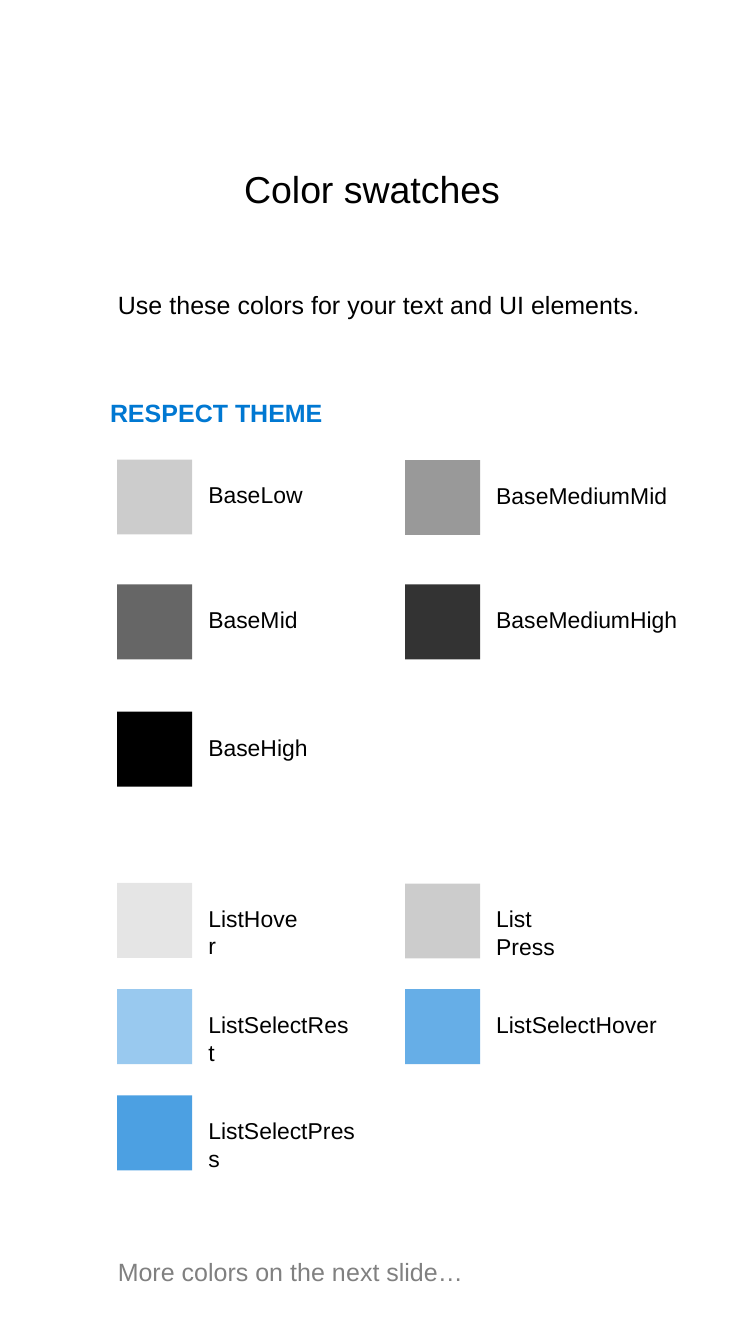

Color swatches
Use these colors for your text and UI elements.
RESPECT THEME

BaseLow
BaseMediumMid

BaseMid
BaseMediumHigh

BaseHigh

ListHover
List Press

ListSelectRest
ListSelectHover

ListSelectPress
More colors on the next slide…